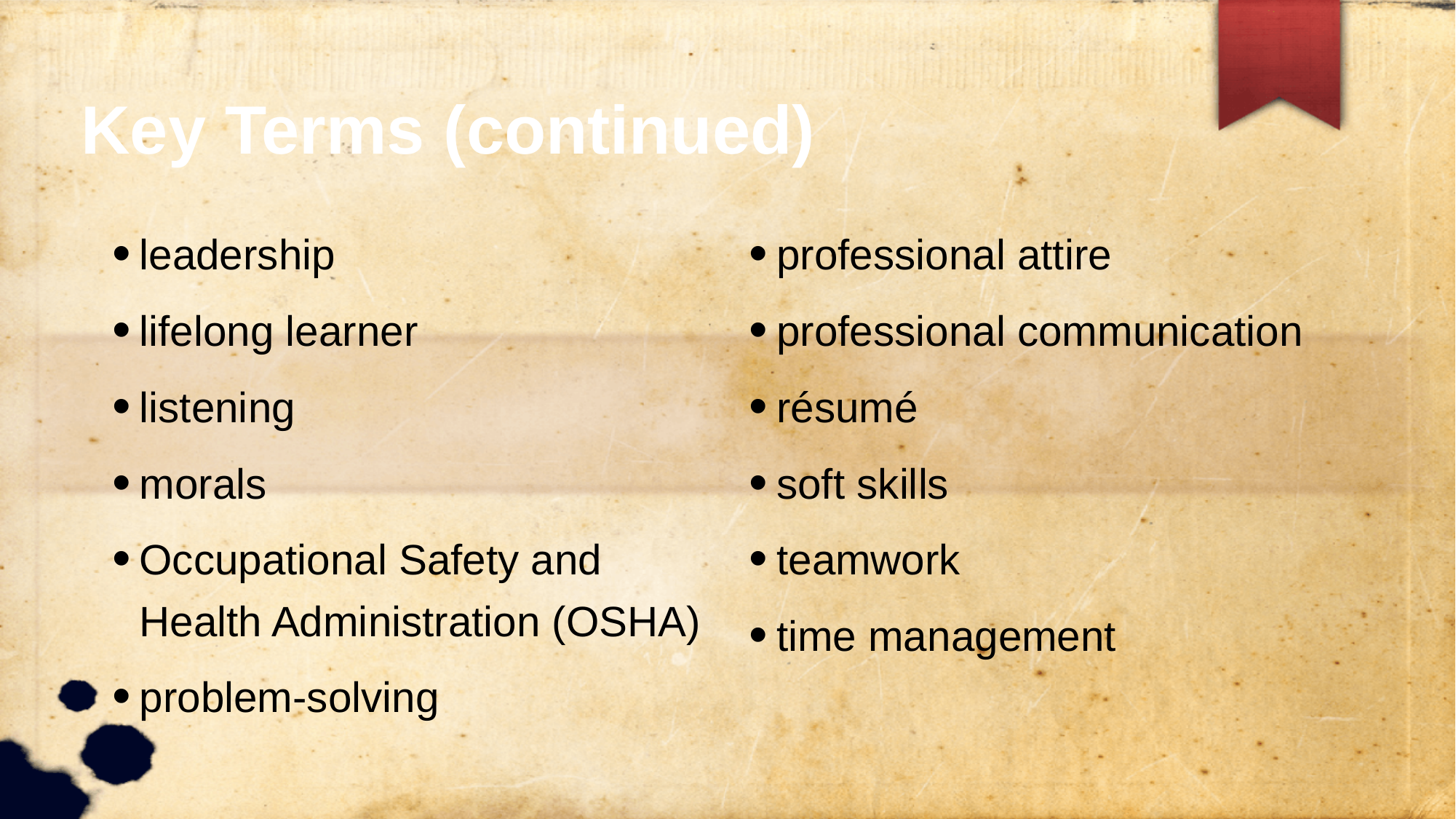

Key Terms (continued)
leadership
lifelong learner
listening
morals
Occupational Safety and Health Administration (OSHA)
problem-solving
professional attire
professional communication
résumé
soft skills
teamwork
time management